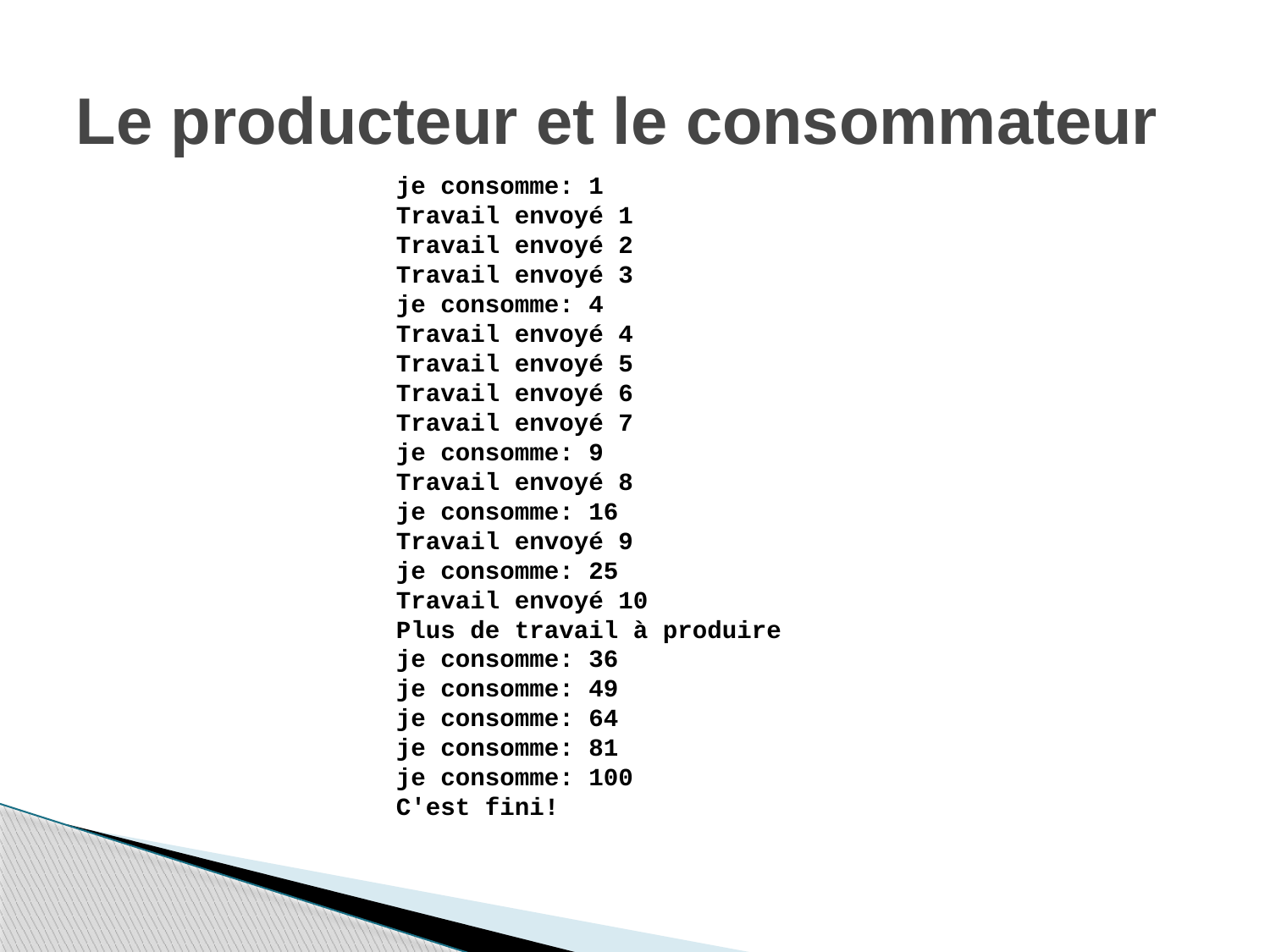

# Le producteur et le consommateur
je consomme: 1
Travail envoyé 1
Travail envoyé 2
Travail envoyé 3
je consomme: 4
Travail envoyé 4
Travail envoyé 5
Travail envoyé 6
Travail envoyé 7
je consomme: 9
Travail envoyé 8
je consomme: 16
Travail envoyé 9
je consomme: 25
Travail envoyé 10
Plus de travail à produire
je consomme: 36
je consomme: 49
je consomme: 64
je consomme: 81
je consomme: 100
C'est fini!